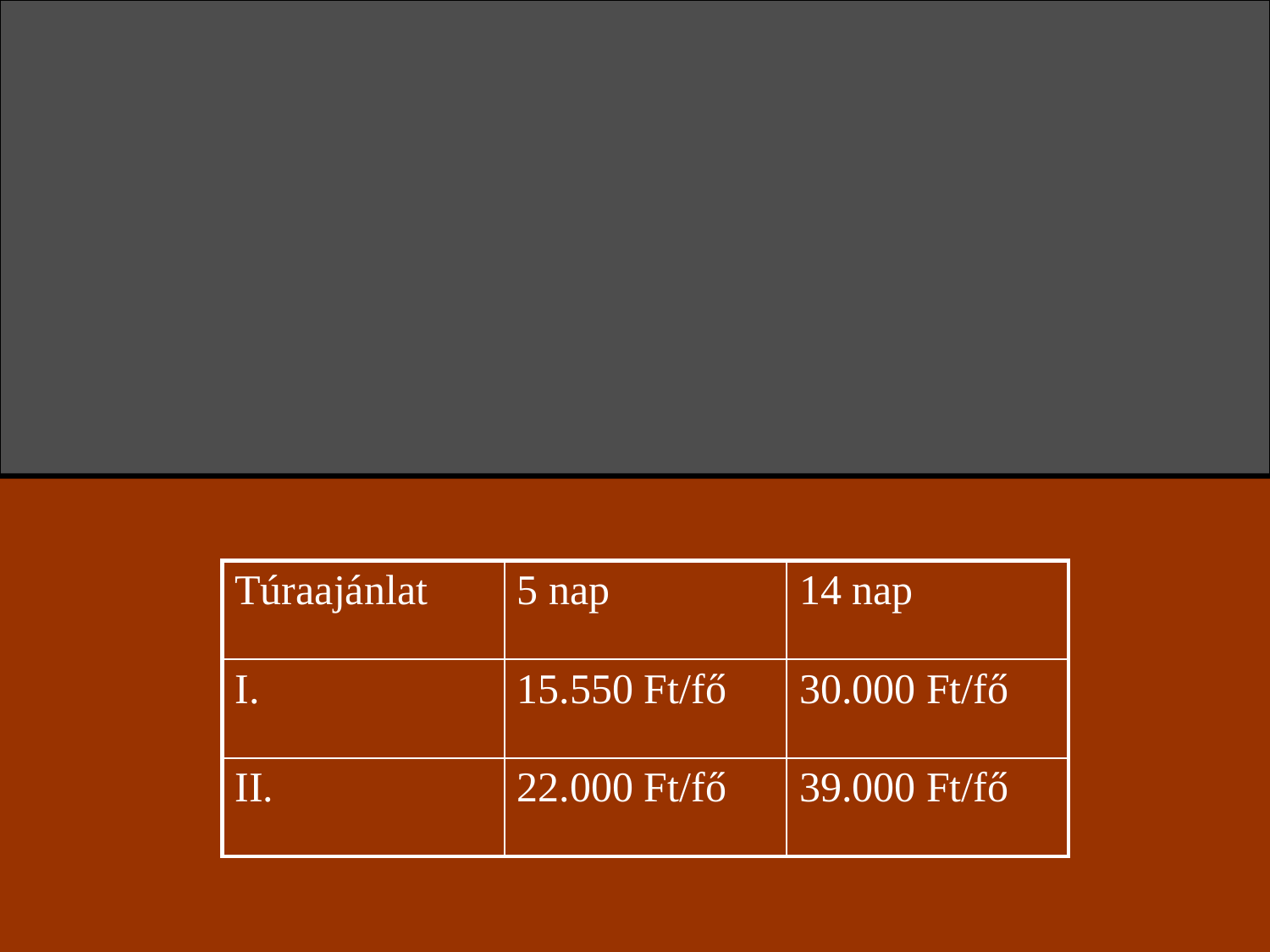

| Túraajánlat | 5 nap | 14 nap |
| --- | --- | --- |
| I. | 15.550 Ft/fő | 30.000 Ft/fő |
| II. | 22.000 Ft/fő | 39.000 Ft/fő |